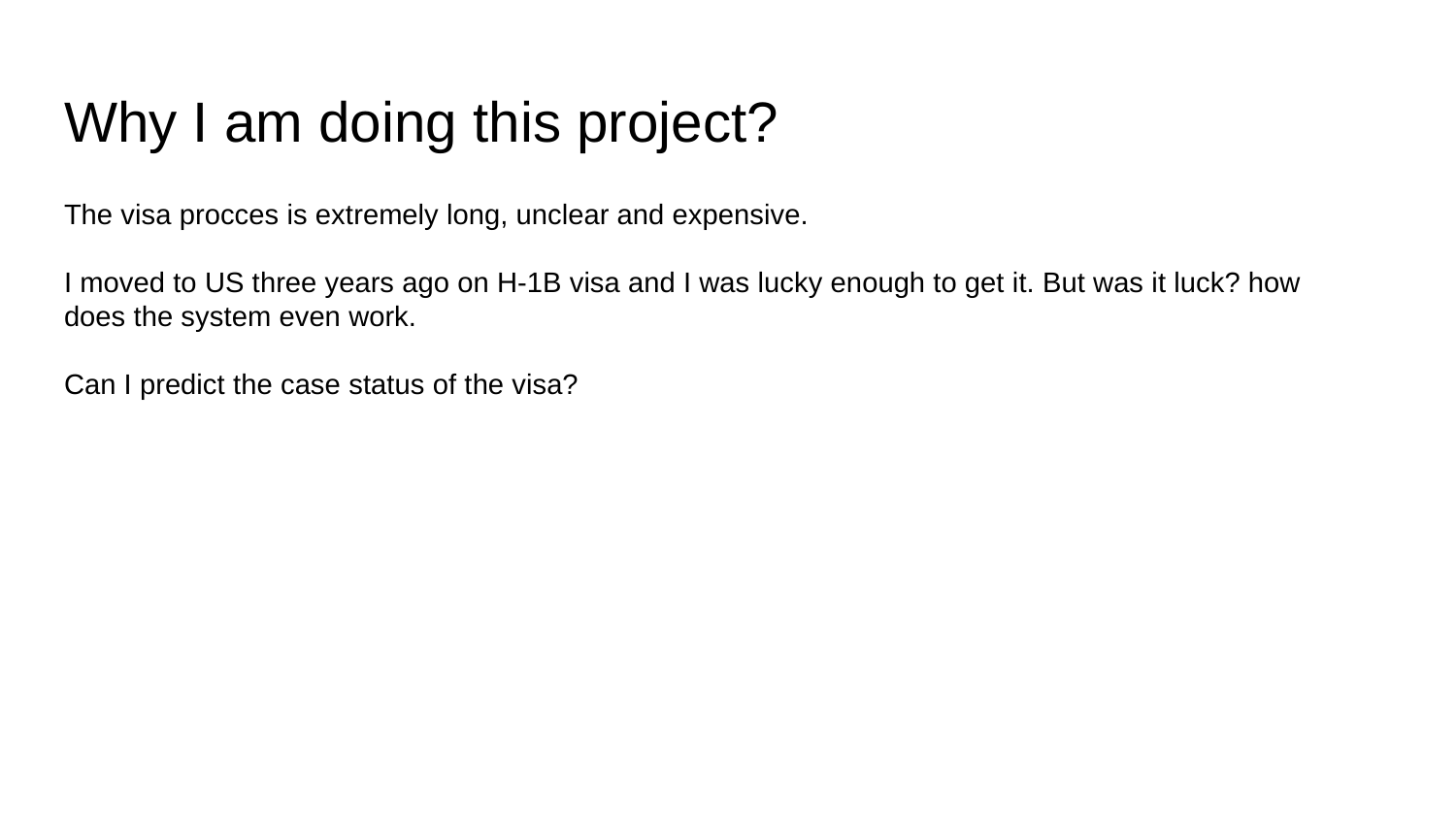

# Why I am doing this project?

The visa procces is extremely long, unclear and expensive.

I moved to US three years ago on H-1B visa and I was lucky enough to get it. But was it luck? how does the system even work.

Can I predict the case status of the visa?